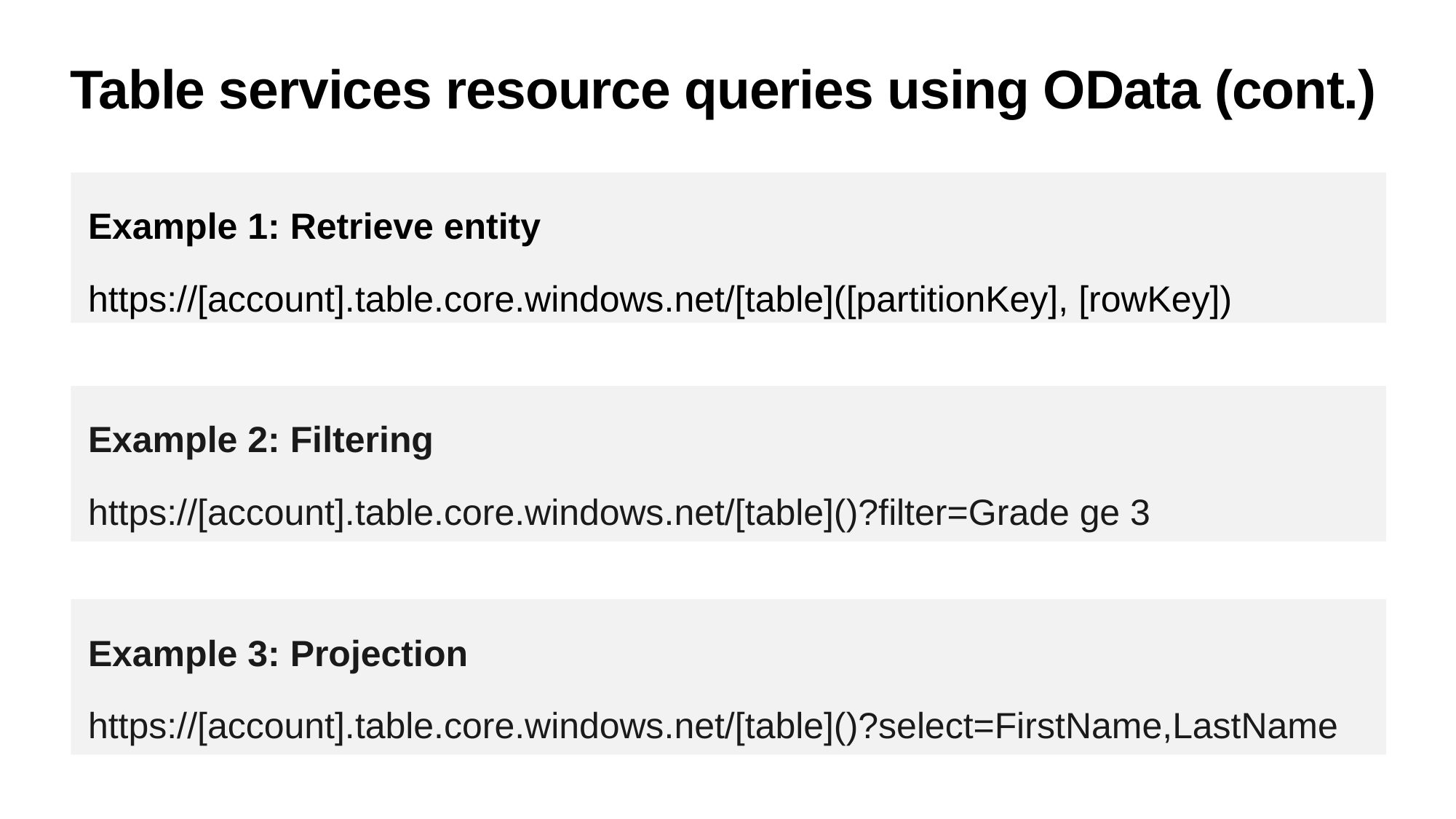

# Table services resource queries using OData (cont.)
Example 1: Retrieve entity
https://[account].table.core.windows.net/[table]([partitionKey], [rowKey])
Example 2: Filtering
https://[account].table.core.windows.net/[table]()?filter=Grade ge 3
Example 3: Projection
https://[account].table.core.windows.net/[table]()?select=FirstName,LastName